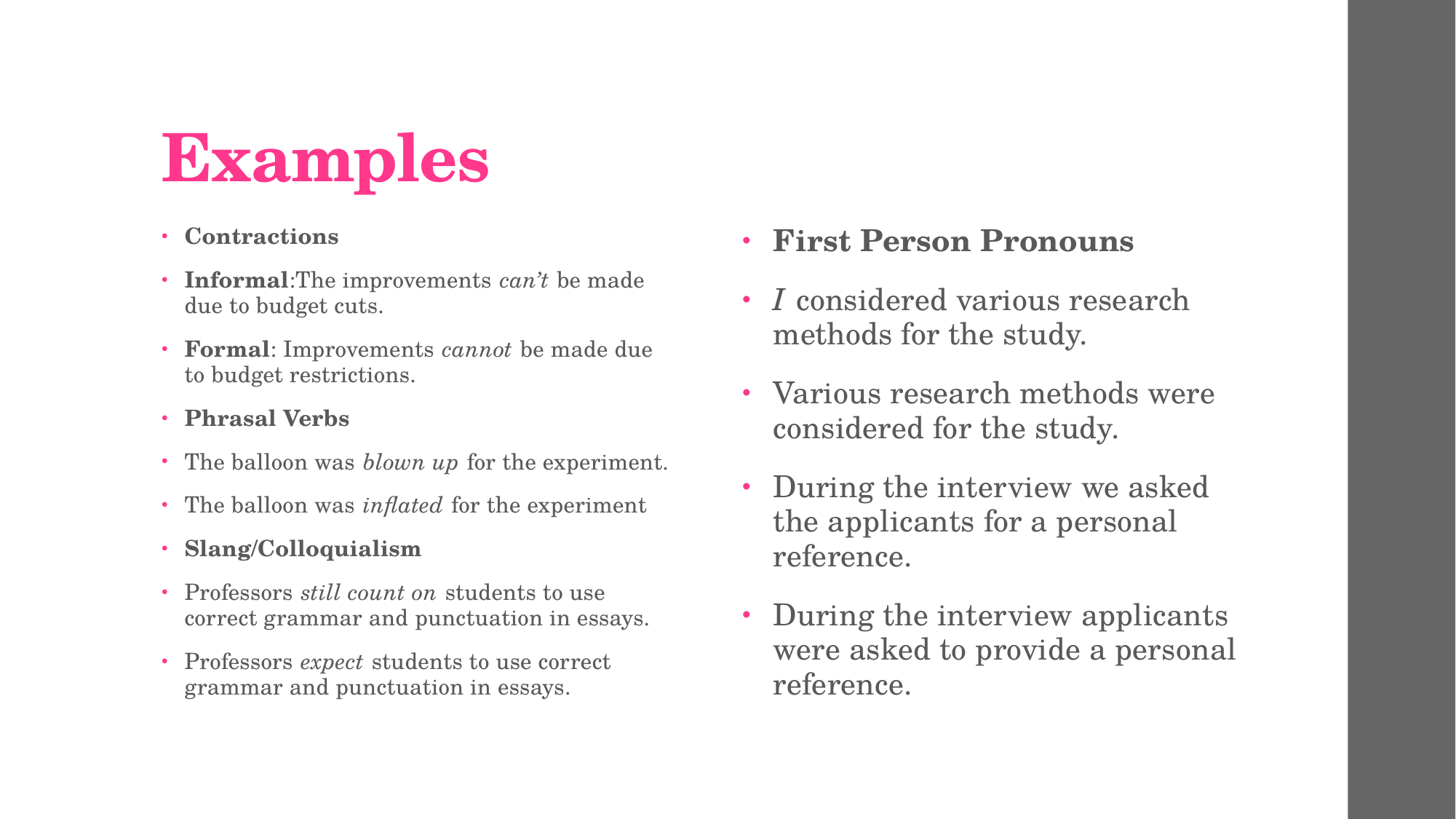

# Examples
Contractions
Informal:The improvements can’t be made due to budget cuts.
Formal: Improvements cannot be made due to budget restrictions.
Phrasal Verbs
The balloon was blown up for the experiment.
The balloon was inflated for the experiment
Slang/Colloquialism
Professors still count on students to use correct grammar and punctuation in essays.
Professors expect students to use correct grammar and punctuation in essays.
First Person Pronouns
I considered various research methods for the study.
Various research methods were considered for the study.
During the interview we asked the applicants for a personal reference.
During the interview applicants were asked to provide a personal reference.